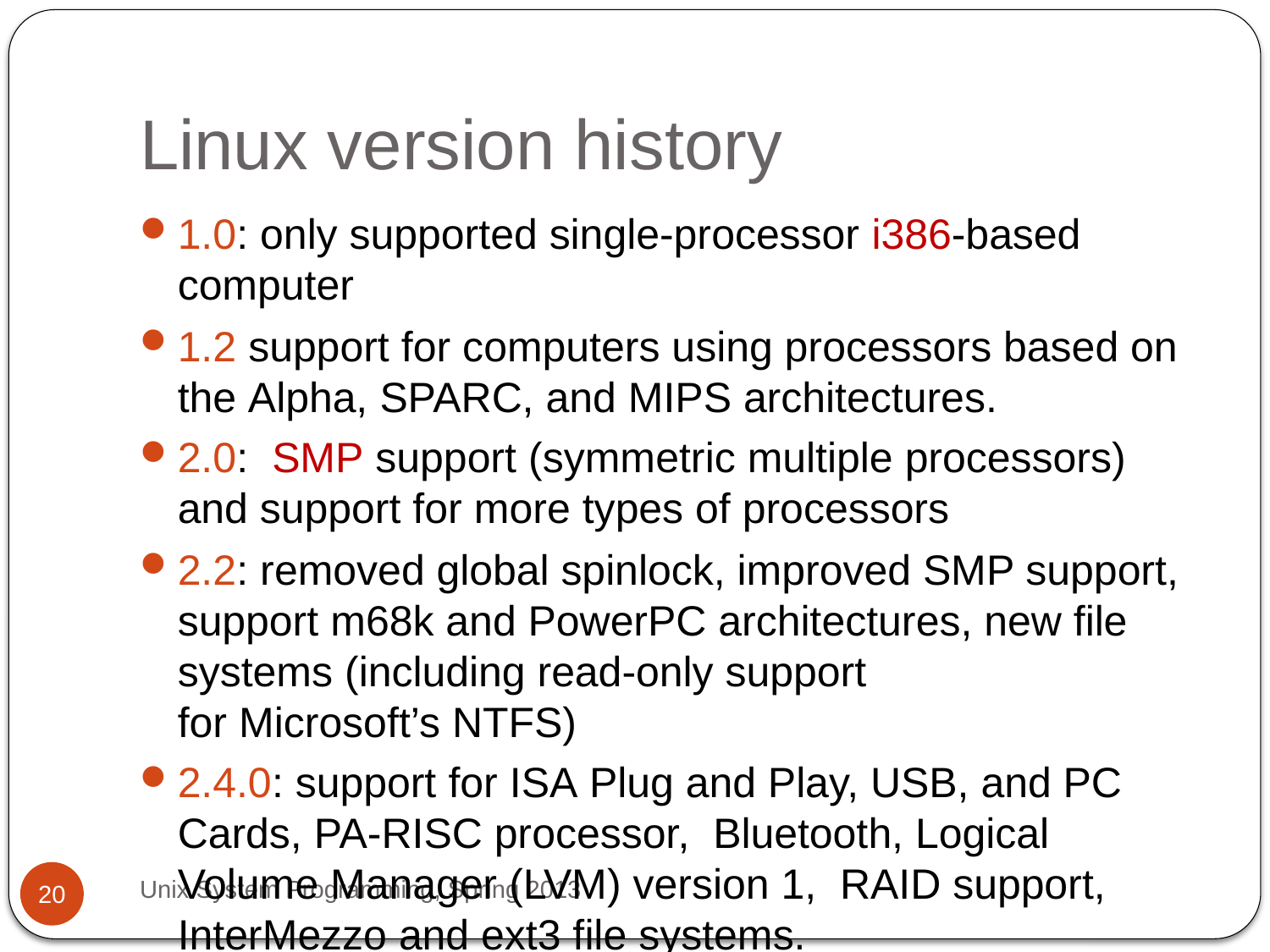

# Linux version history
1.0: only supported single-processor i386-based computer
1.2 support for computers using processors based on the Alpha, SPARC, and MIPS architectures.
2.0:  SMP support (symmetric multiple processors) and support for more types of processors
2.2: removed global spinlock, improved SMP support, support m68k and PowerPC architectures, new file systems (including read-only support for Microsoft’s NTFS)
2.4.0: support for ISA Plug and Play, USB, and PC Cards, PA-RISC processor,  Bluetooth, Logical Volume Manager (LVM) version 1,  RAID support, InterMezzo and ext3 file systems.
Unix System Programming, Spring 2013
20